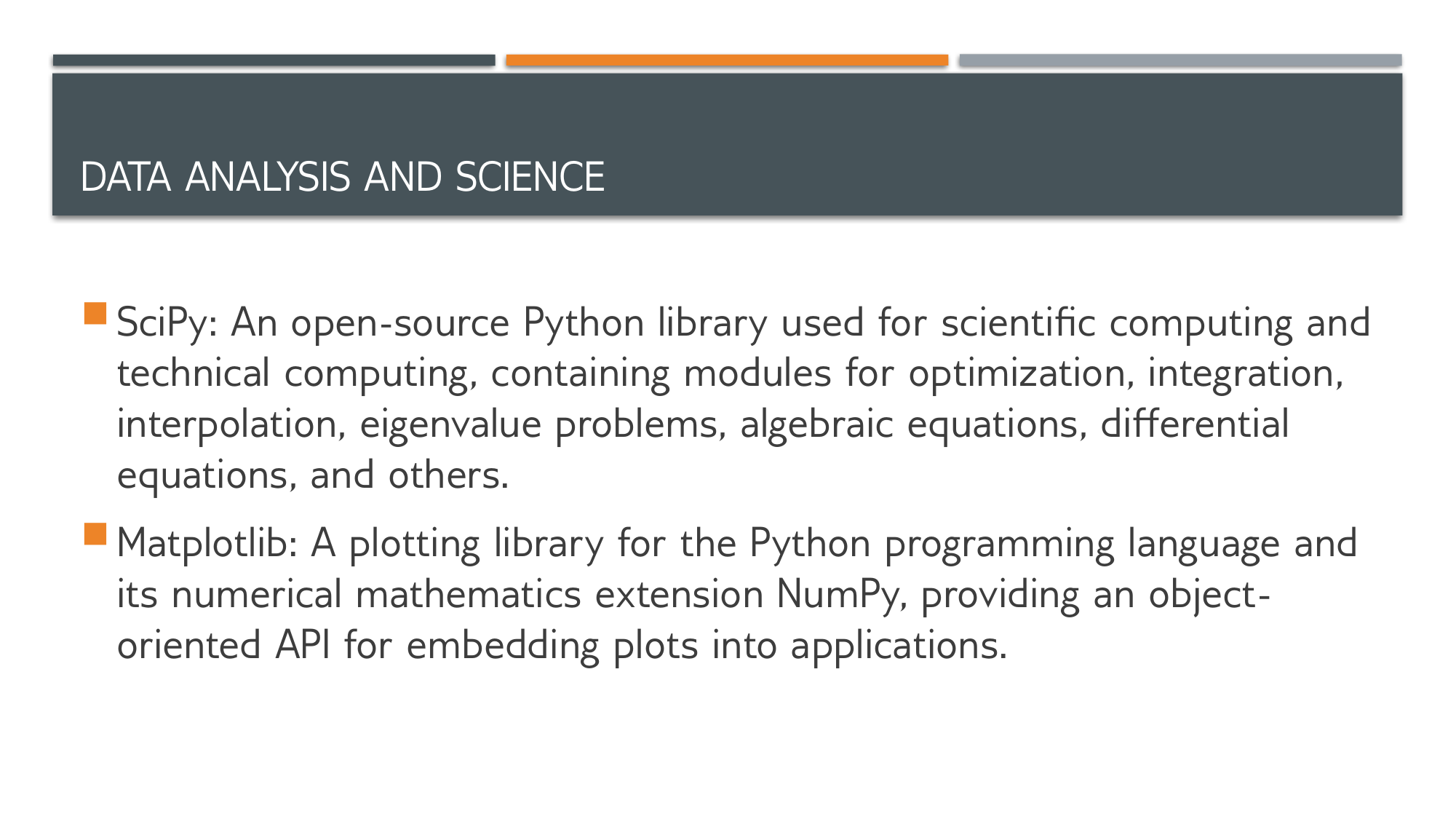

# Data Analysis and Science
SciPy: An open-source Python library used for scientific computing and technical computing, containing modules for optimization, integration, interpolation, eigenvalue problems, algebraic equations, differential equations, and others.
Matplotlib: A plotting library for the Python programming language and its numerical mathematics extension NumPy, providing an object-oriented API for embedding plots into applications.